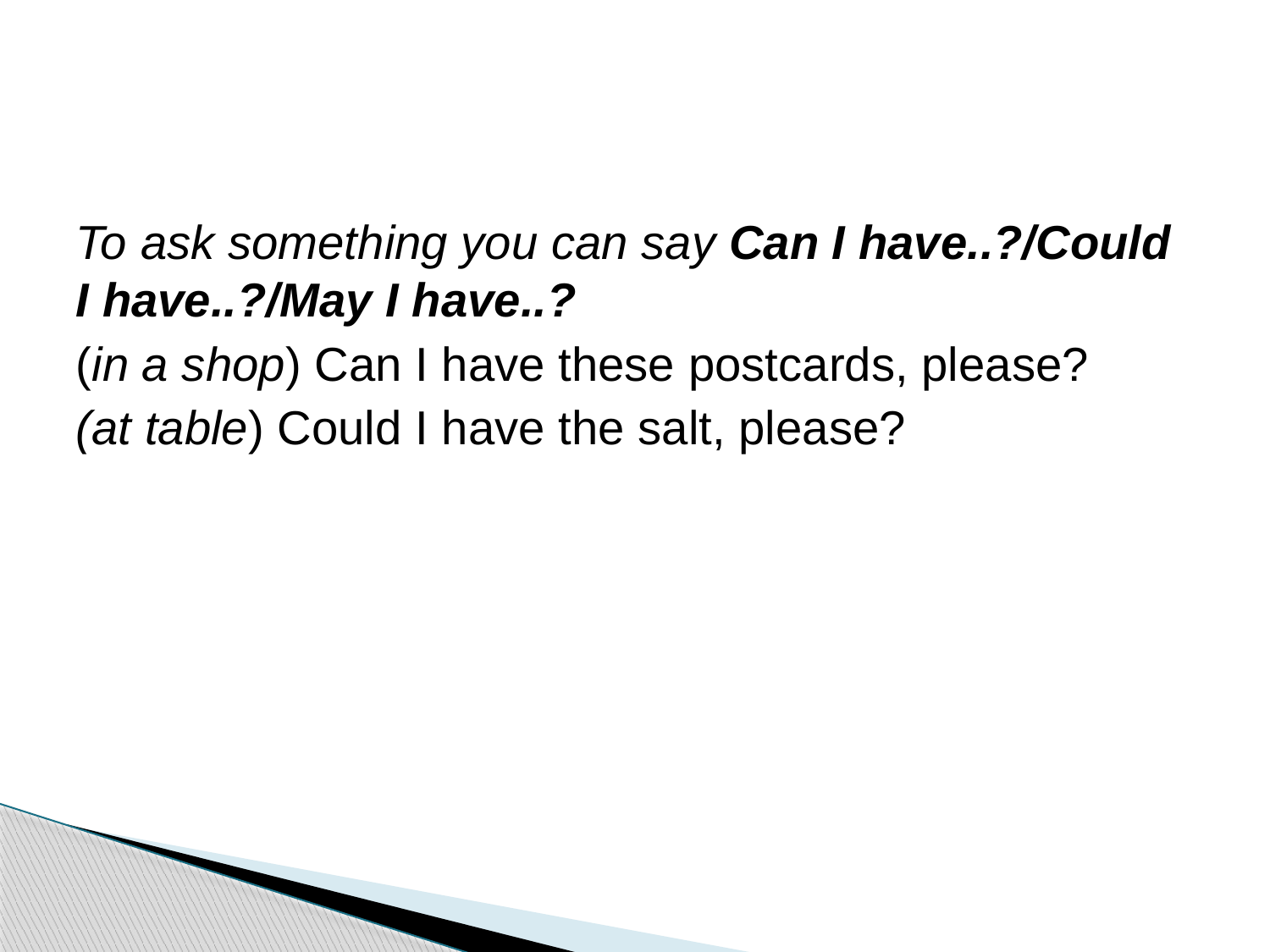

#
To ask something you can say Can I have..?/Could I have..?/May I have..?
(in a shop) Can I have these postcards, please?
(at table) Could I have the salt, please?